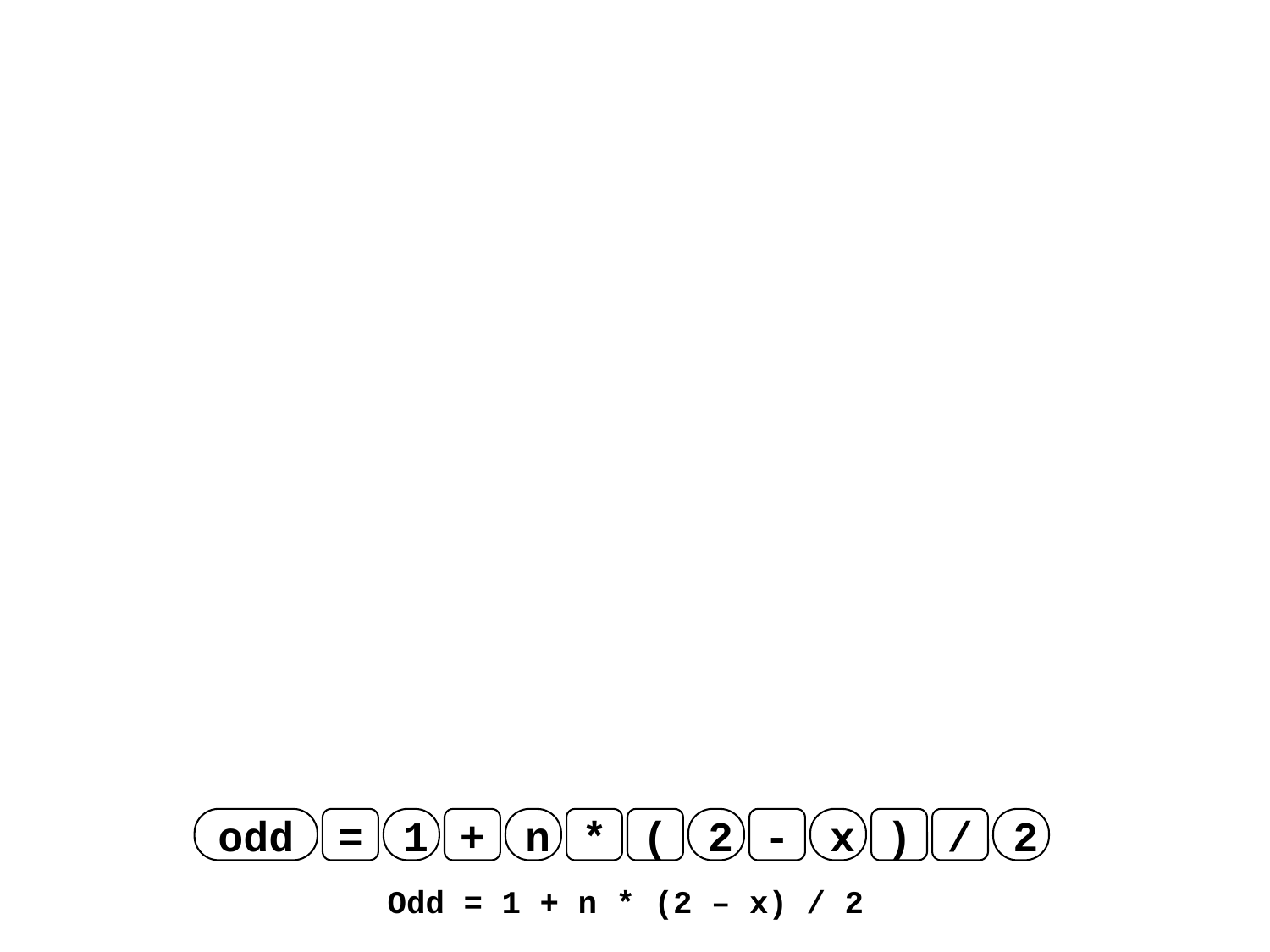

#
odd
=
1
+
n
*
(
2
-
x
)
/
2
Odd = 1 + n * (2 – x) / 2